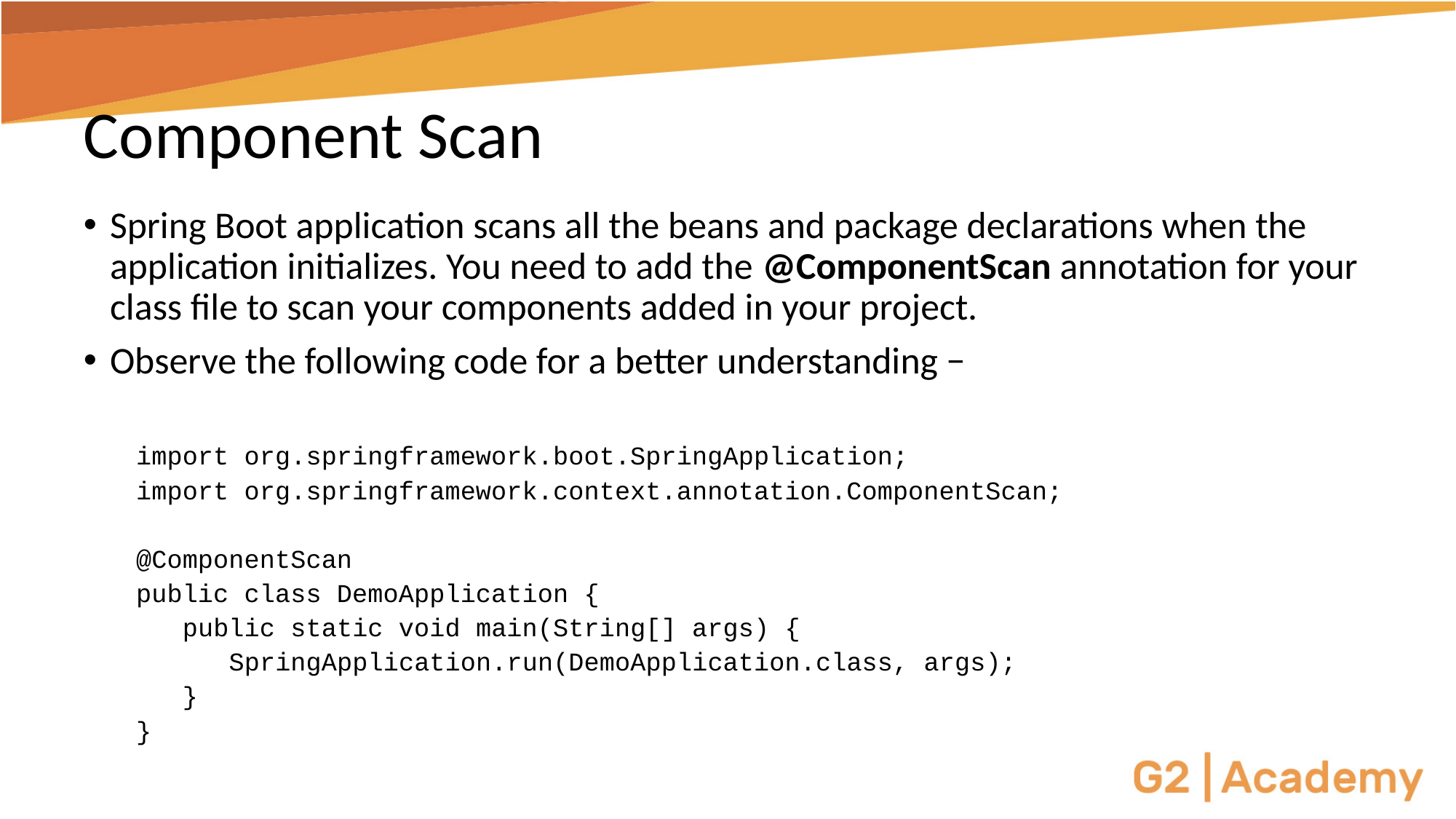

# Component Scan
Spring Boot application scans all the beans and package declarations when the application initializes. You need to add the @ComponentScan annotation for your class file to scan your components added in your project.
Observe the following code for a better understanding −

import org.springframework.boot.SpringApplication;
import org.springframework.context.annotation.ComponentScan;

@ComponentScan
public class DemoApplication {
   public static void main(String[] args) {
      SpringApplication.run(DemoApplication.class, args);
   }
}